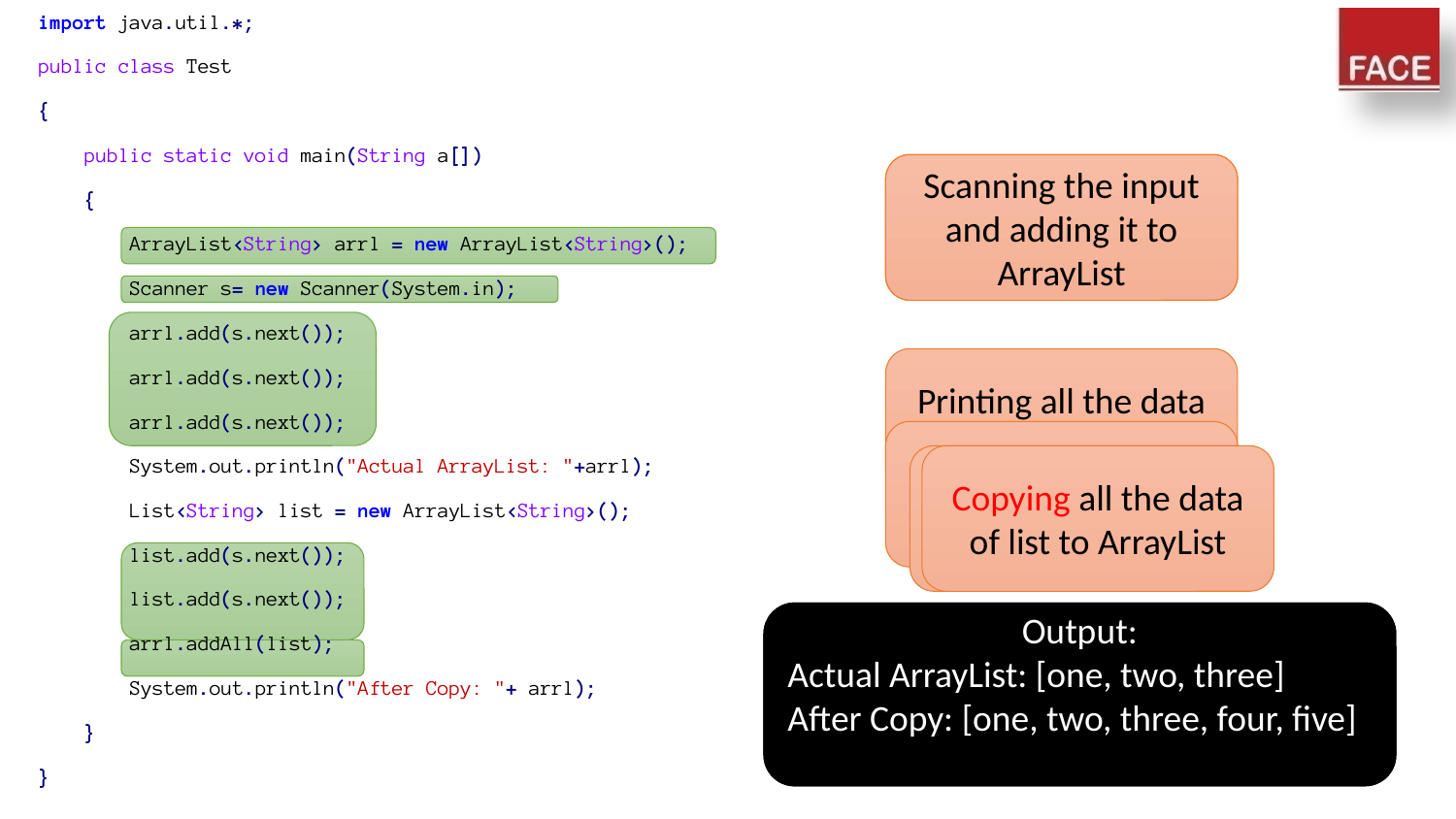

import java.util.*;
public class Test
{
    public static void main(String a[])
    {
        ArrayList<String> arrl = new ArrayList<String>();
        Scanner s= new Scanner(System.in);
        arrl.add(s.next());
        arrl.add(s.next());
        arrl.add(s.next());
        System.out.println("Actual ArrayList: "+arrl);
        List<String> list = new ArrayList<String>();
        list.add(s.next());
        list.add(s.next());
        arrl.addAll(list);
        System.out.println("After Copy: "+ arrl);
    }
}
ArrayList is Instantiated
Scanner class is used to take inputs
Scanning the input and adding it to ArrayList

Printing all the data in the ArrayList
Copying all the ArrayList data to List
Adding some data toList
Copying all the data of list to ArrayList

Output:
Actual ArrayList: [one, two, three]

Output:
Actual ArrayList: [one, two, three]
After Copy: [one, two, three, four, five]